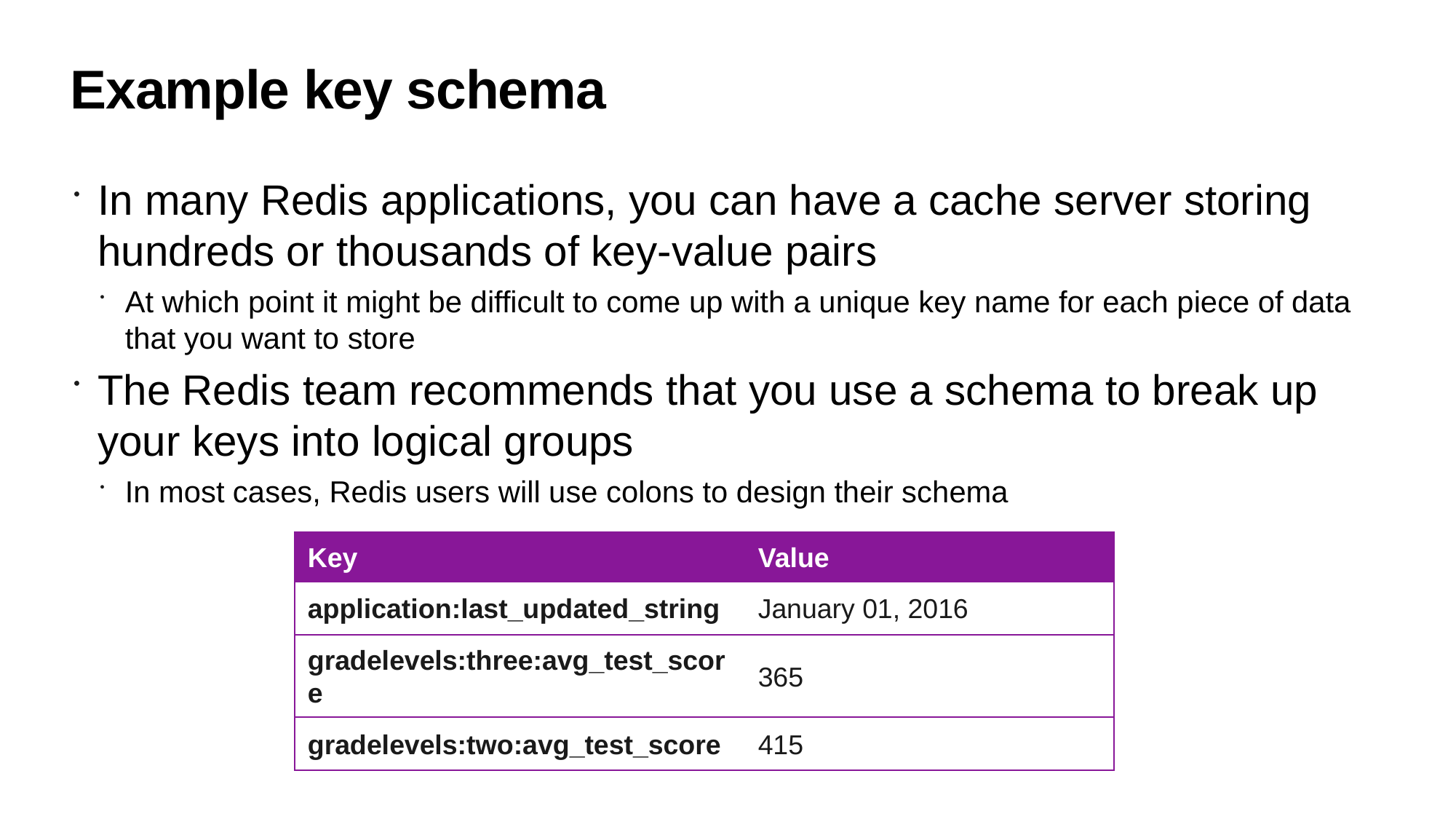

# Example key schema
In many Redis applications, you can have a cache server storing hundreds or thousands of key-value pairs
At which point it might be difficult to come up with a unique key name for each piece of data that you want to store
The Redis team recommends that you use a schema to break up your keys into logical groups
In most cases, Redis users will use colons to design their schema
| Key | Value |
| --- | --- |
| application:last\_updated\_string | January 01, 2016 |
| gradelevels:three:avg\_test\_score | 365 |
| gradelevels:two:avg\_test\_score | 415 |